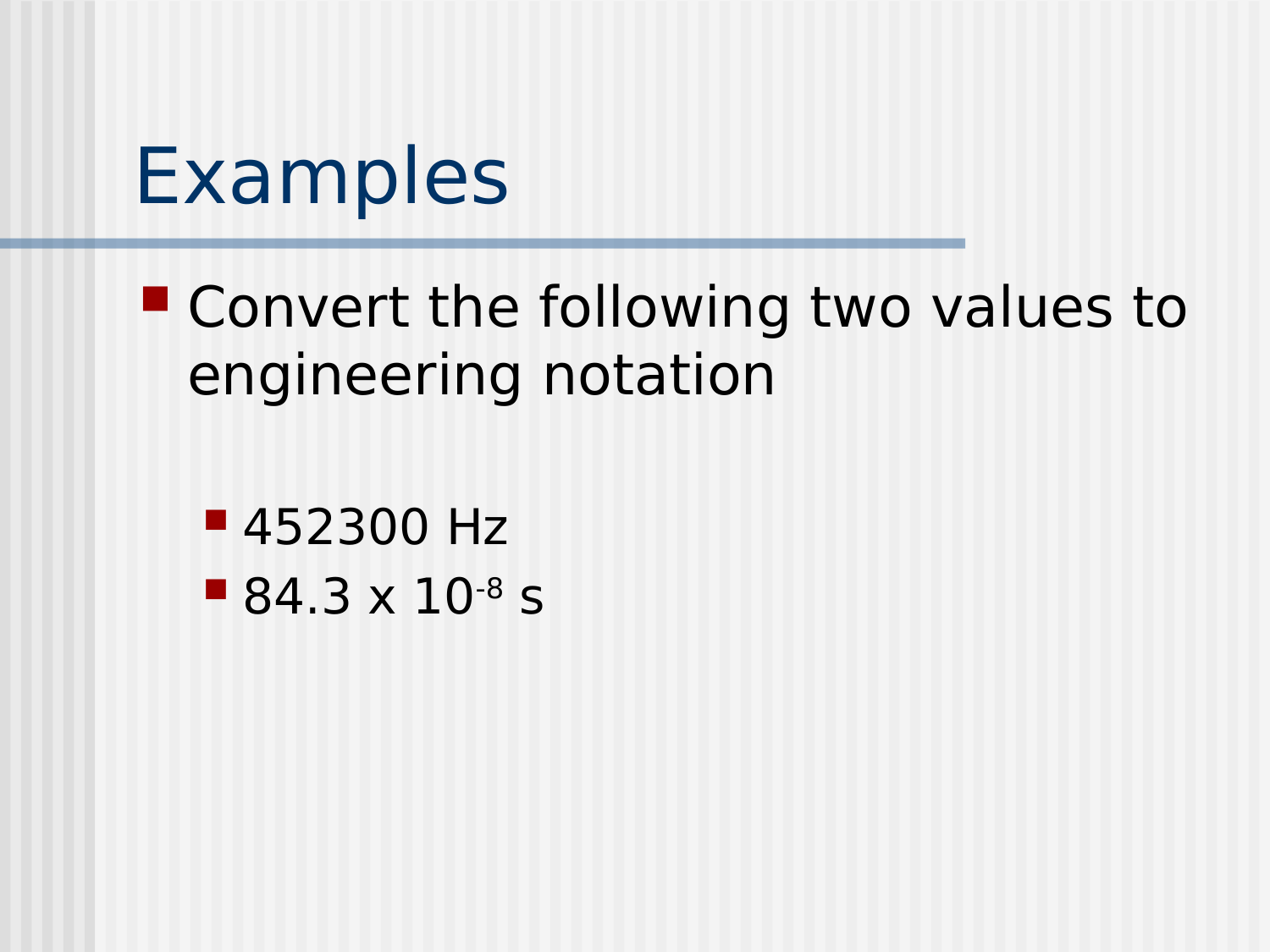

# Examples
Convert the following two values to engineering notation

452300 Hz
84.3 x 10-8 s